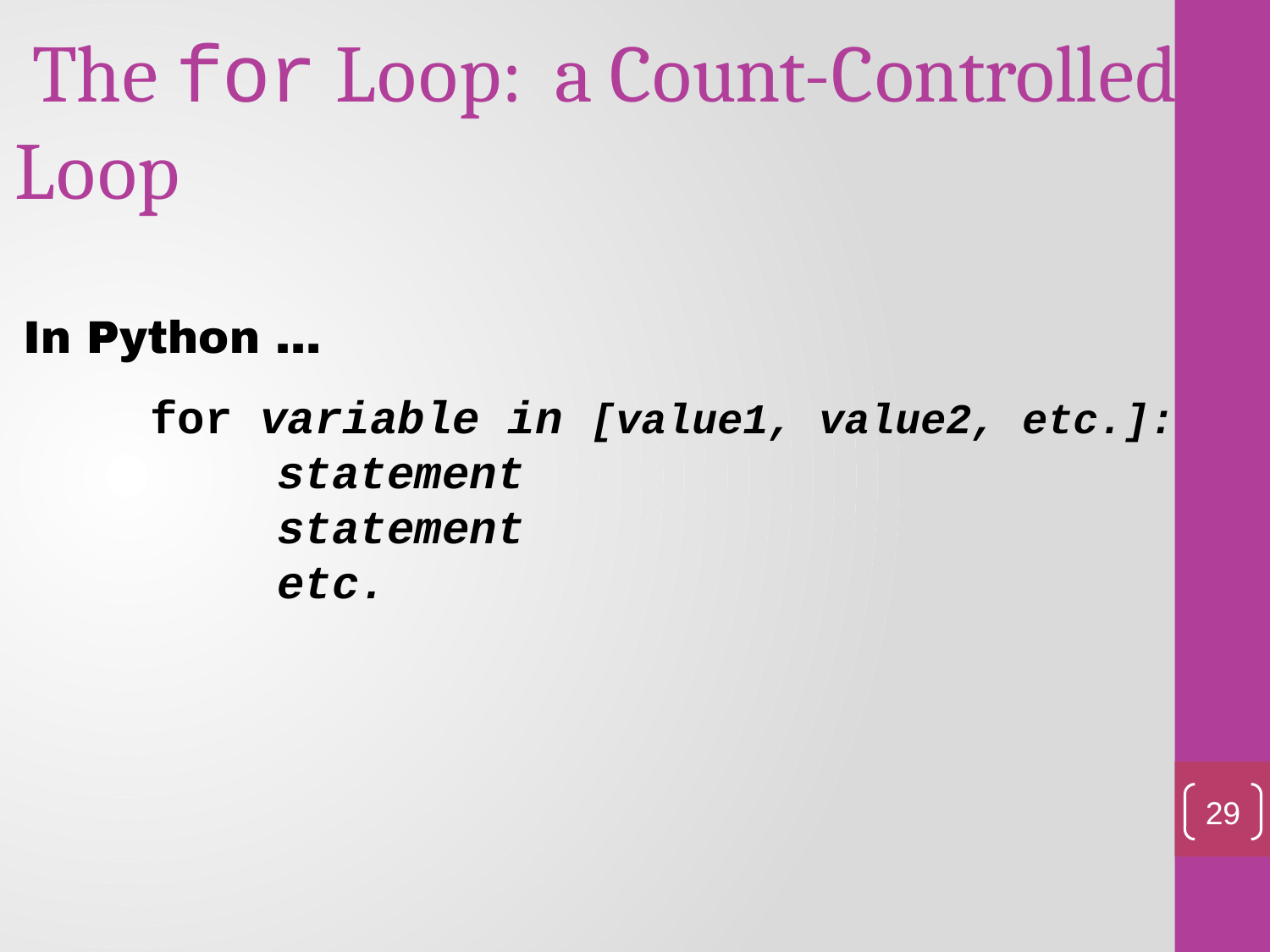

The for Loop:  a Count-Controlled Loop
In Python …

for variable in [value1, value2, etc.]:
	statement
	statement
	etc.
29